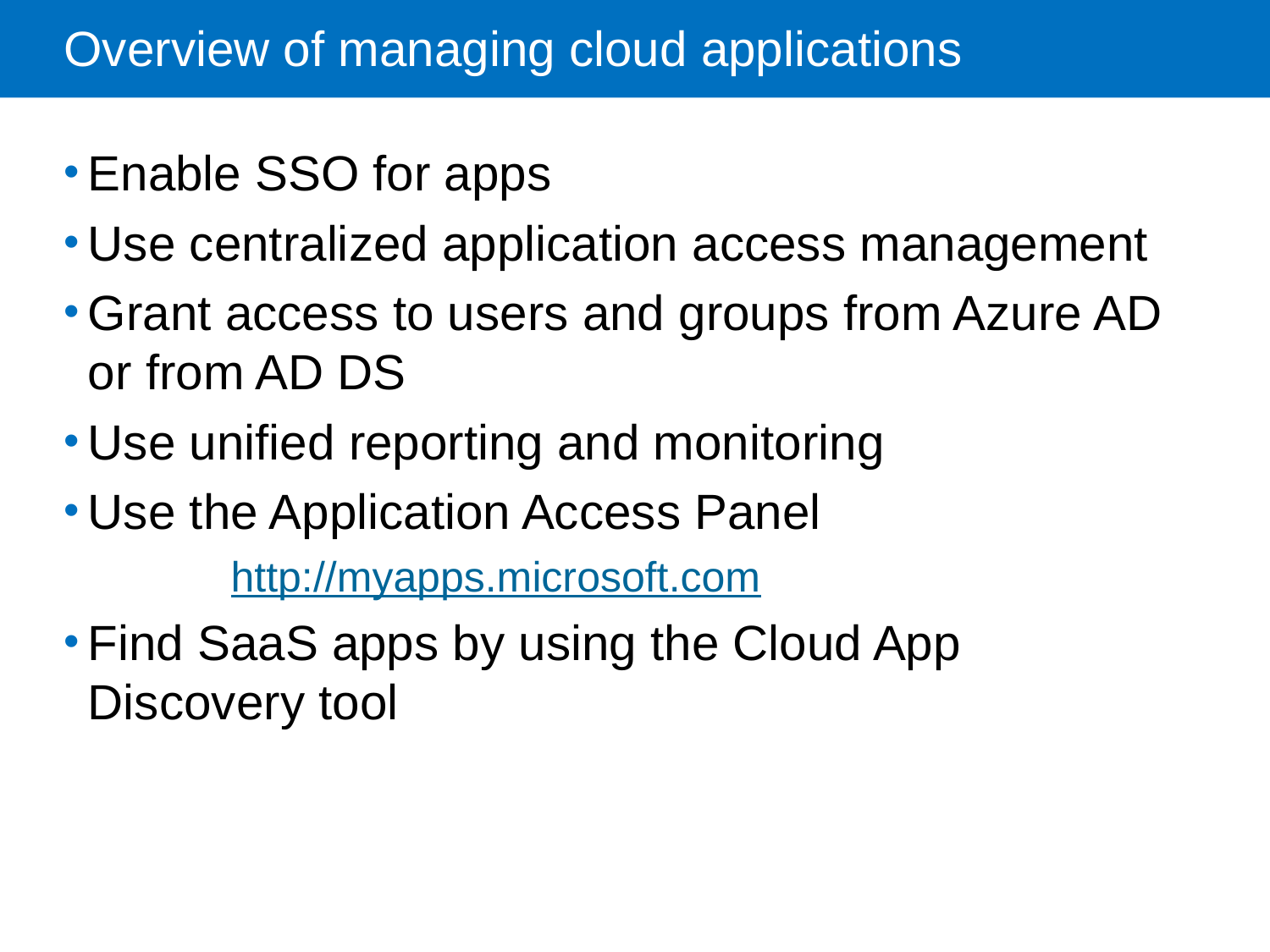

# Overview of managing cloud applications
Enable SSO for apps
Use centralized application access management
Grant access to users and groups from Azure AD or from AD DS
Use unified reporting and monitoring
Use the Application Access Panel
	http://myapps.microsoft.com
Find SaaS apps by using the Cloud App Discovery tool